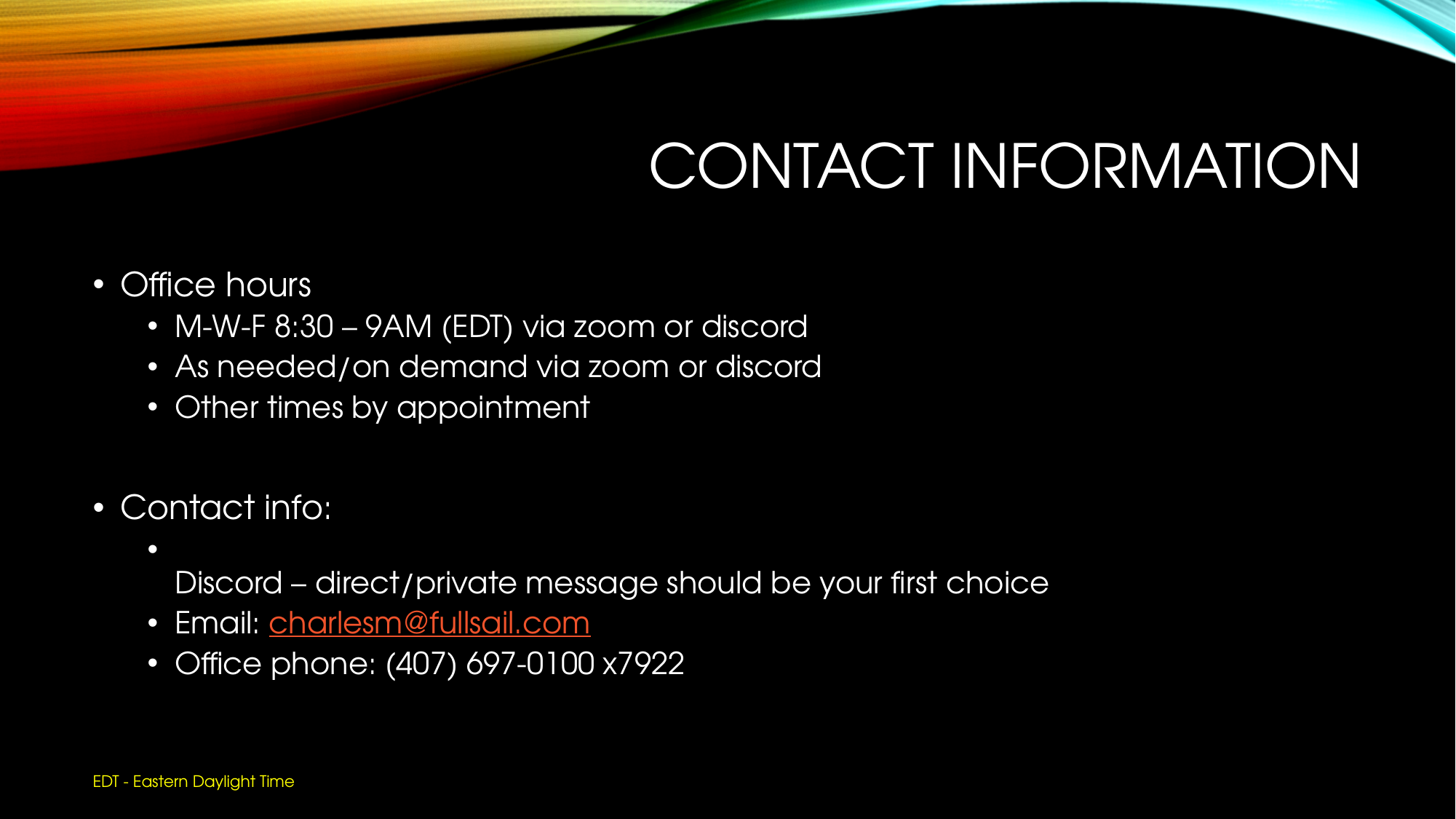

# Contact information
Office hours
M-W-F 8:30 – 9AM (EDT) via zoom or discord
As needed/on demand via zoom or discord
Other times by appointment

Contact info:
Discord – direct/private message should be your first choice
Email: charlesm@fullsail.com
Office phone: (407) 697-0100 x7922
EDT - Eastern Daylight Time